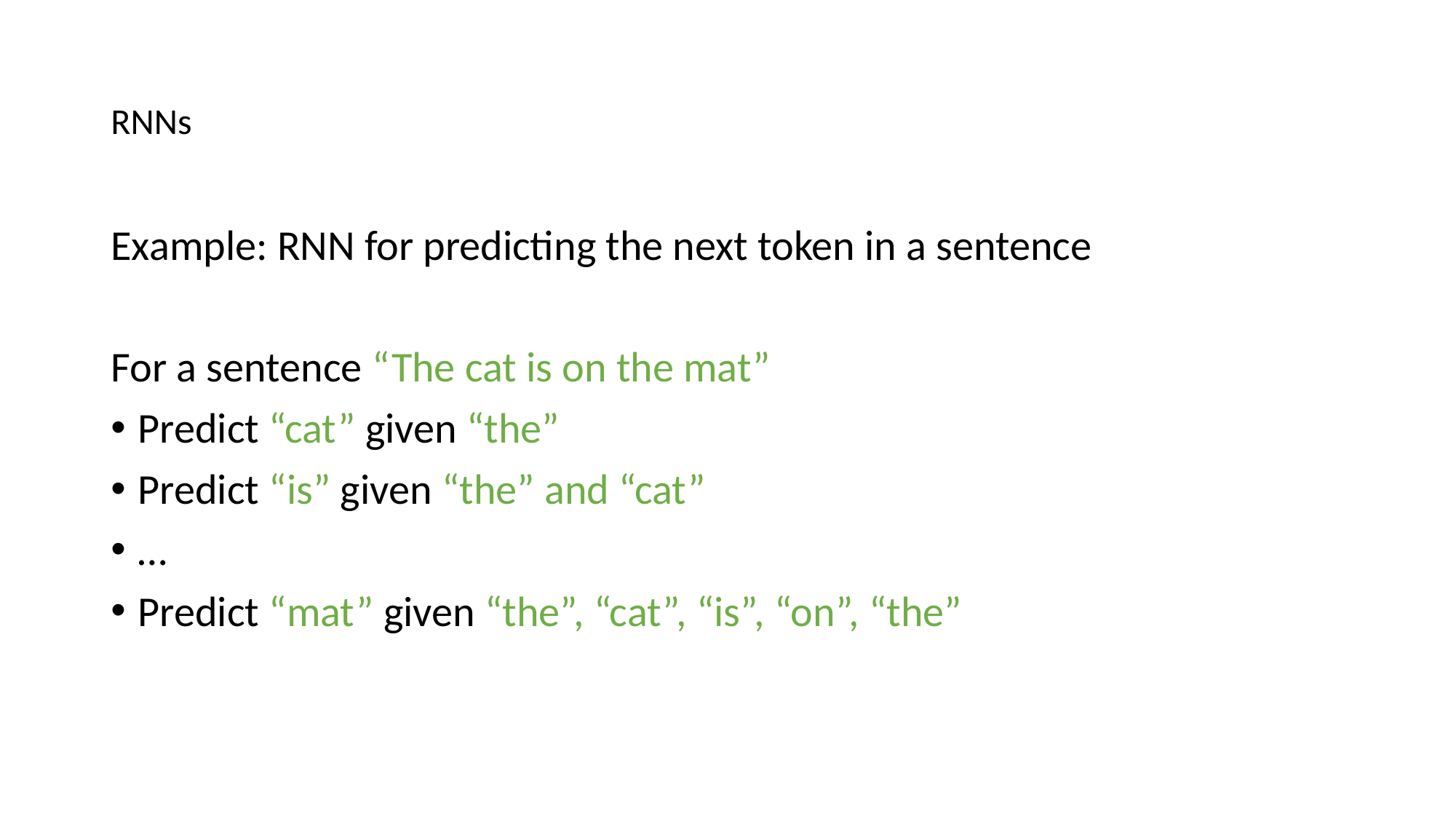

# RNNs
Example: RNN for predicting the next token in a sentence

For a sentence “The cat is on the mat”
Predict “cat” given “the”
Predict “is” given “the” and “cat”
…
Predict “mat” given “the”, “cat”, “is”, “on”, “the”